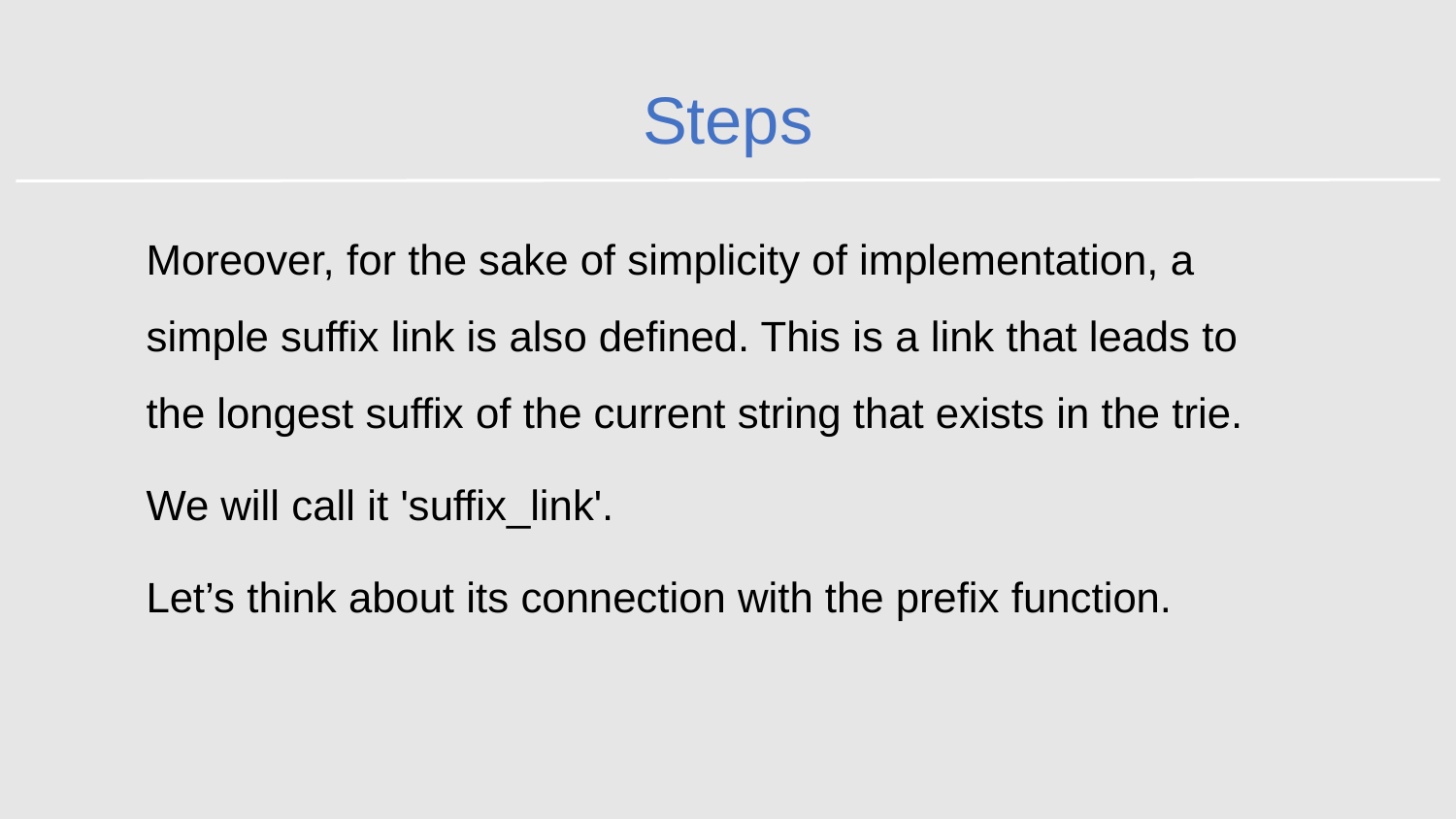

# Steps
Moreover, for the sake of simplicity of implementation, a simple suffix link is also defined. This is a link that leads to the longest suffix of the current string that exists in the trie.
We will call it 'suffix_link'.
Let’s think about its connection with the prefix function.